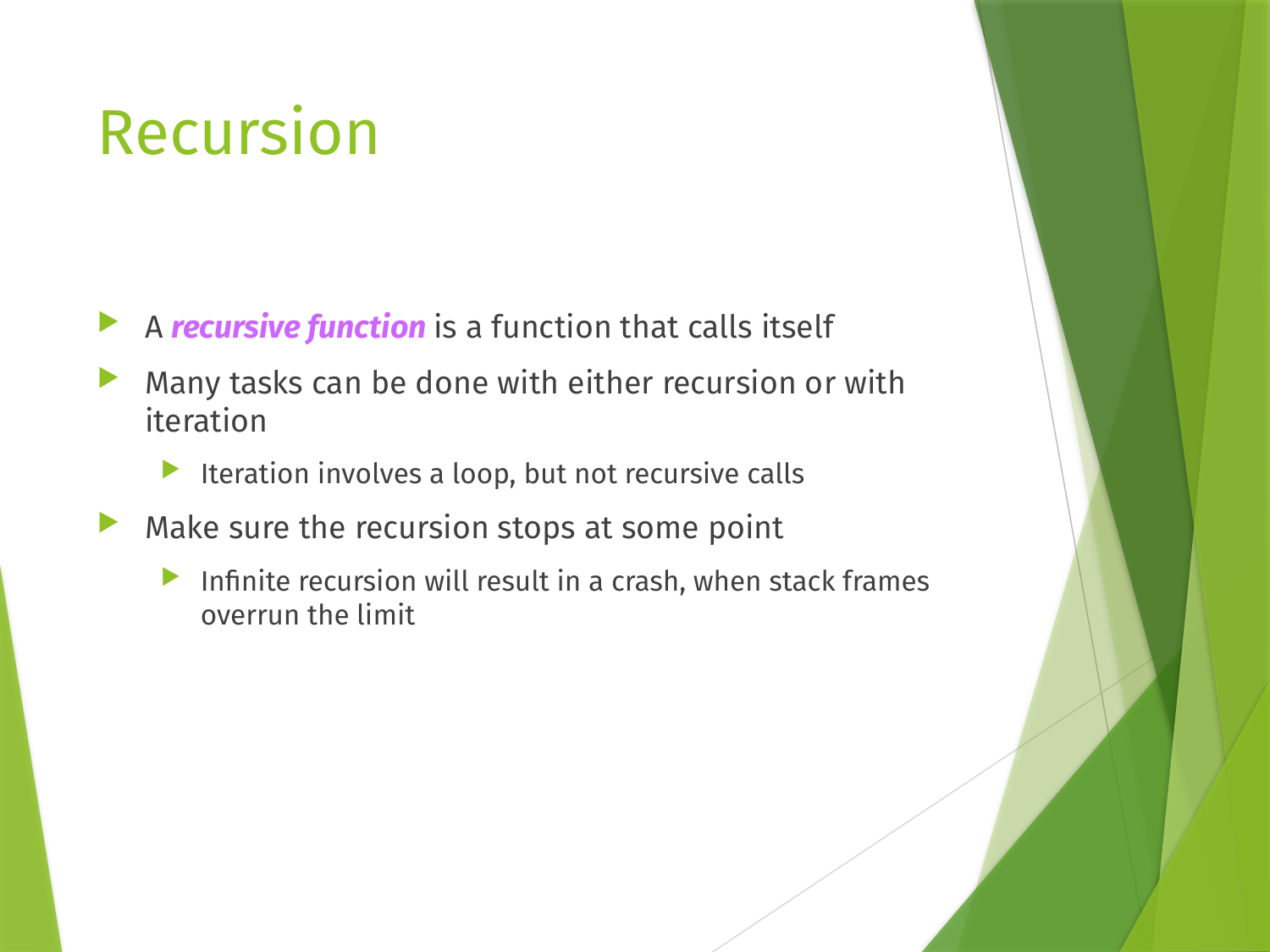

# Recursion
A recursive function is a function that calls itself
Many tasks can be done with either recursion or with iteration
Iteration involves a loop, but not recursive calls
Make sure the recursion stops at some point
Infinite recursion will result in a crash, when stack frames overrun the limit